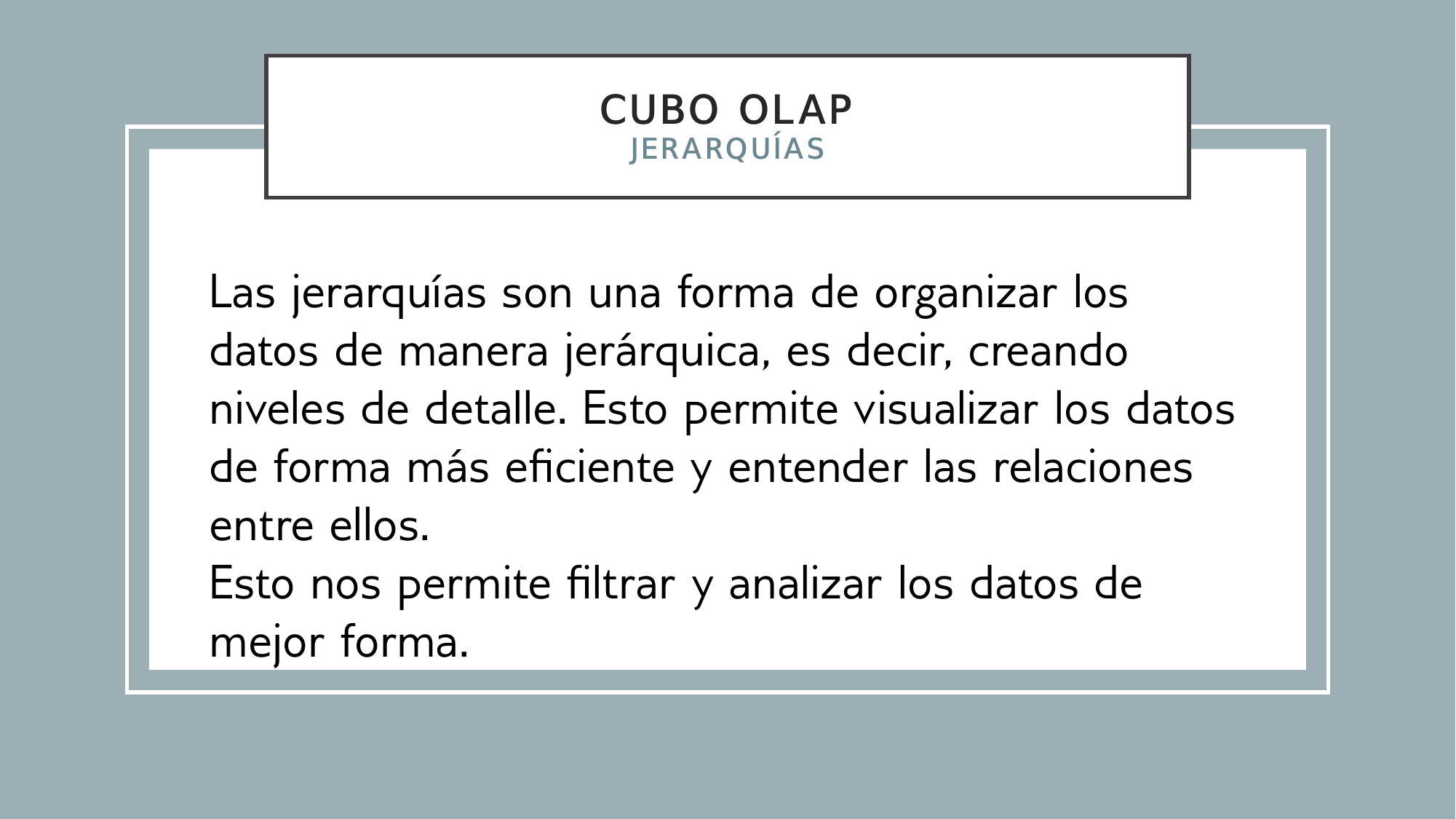

# Cubo olap Jerarquías

Las jerarquías son una forma de organizar los datos de manera jerárquica, es decir, creando niveles de detalle. Esto permite visualizar los datos de forma más eficiente y entender las relaciones entre ellos.
Esto nos permite filtrar y analizar los datos de mejor forma.